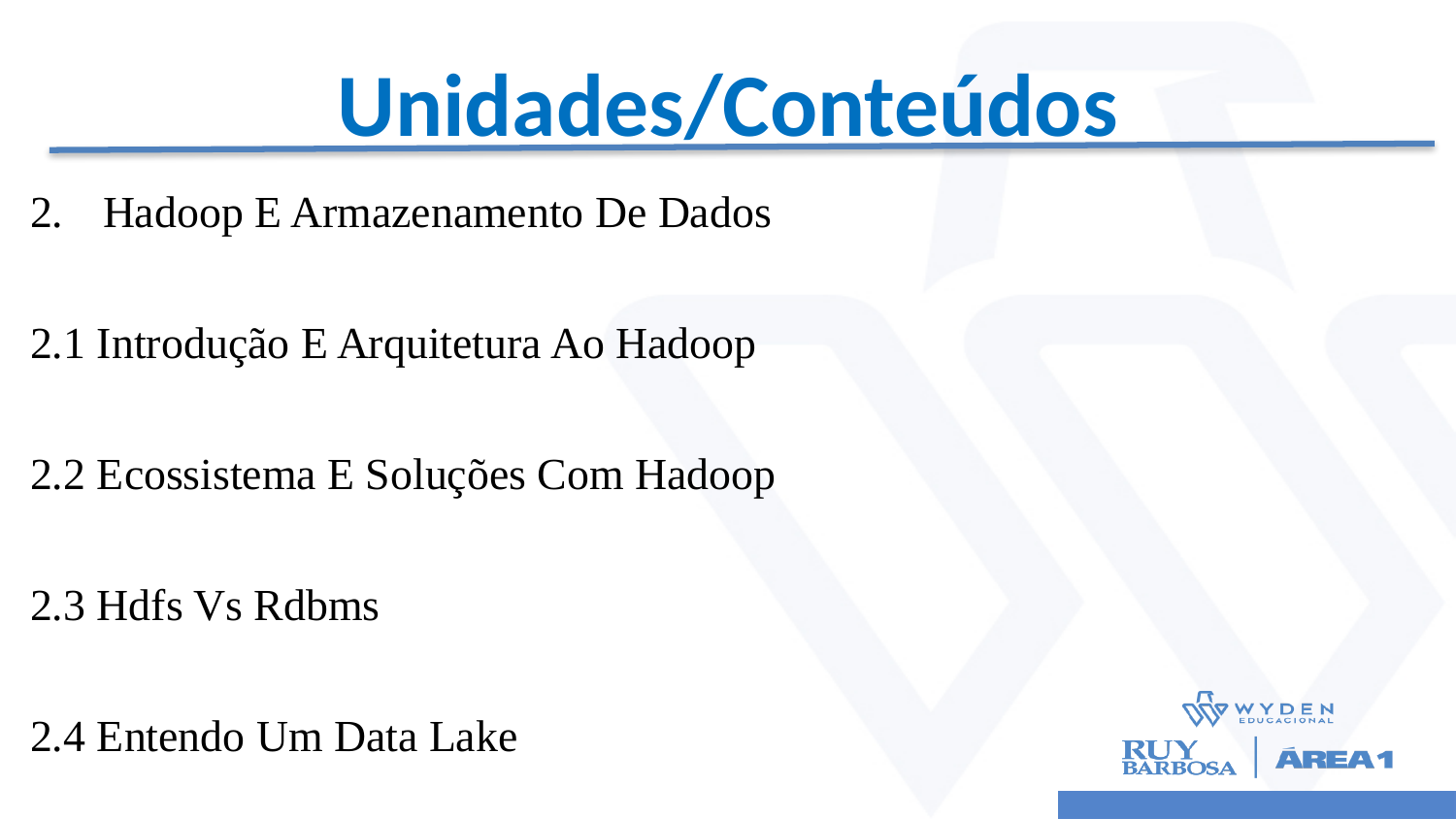

# Unidades/Conteúdos
Hadoop E Armazenamento De Dados

2.1 Introdução E Arquitetura Ao Hadoop

2.2 Ecossistema E Soluções Com Hadoop

2.3 Hdfs Vs Rdbms

2.4 Entendo Um Data Lake